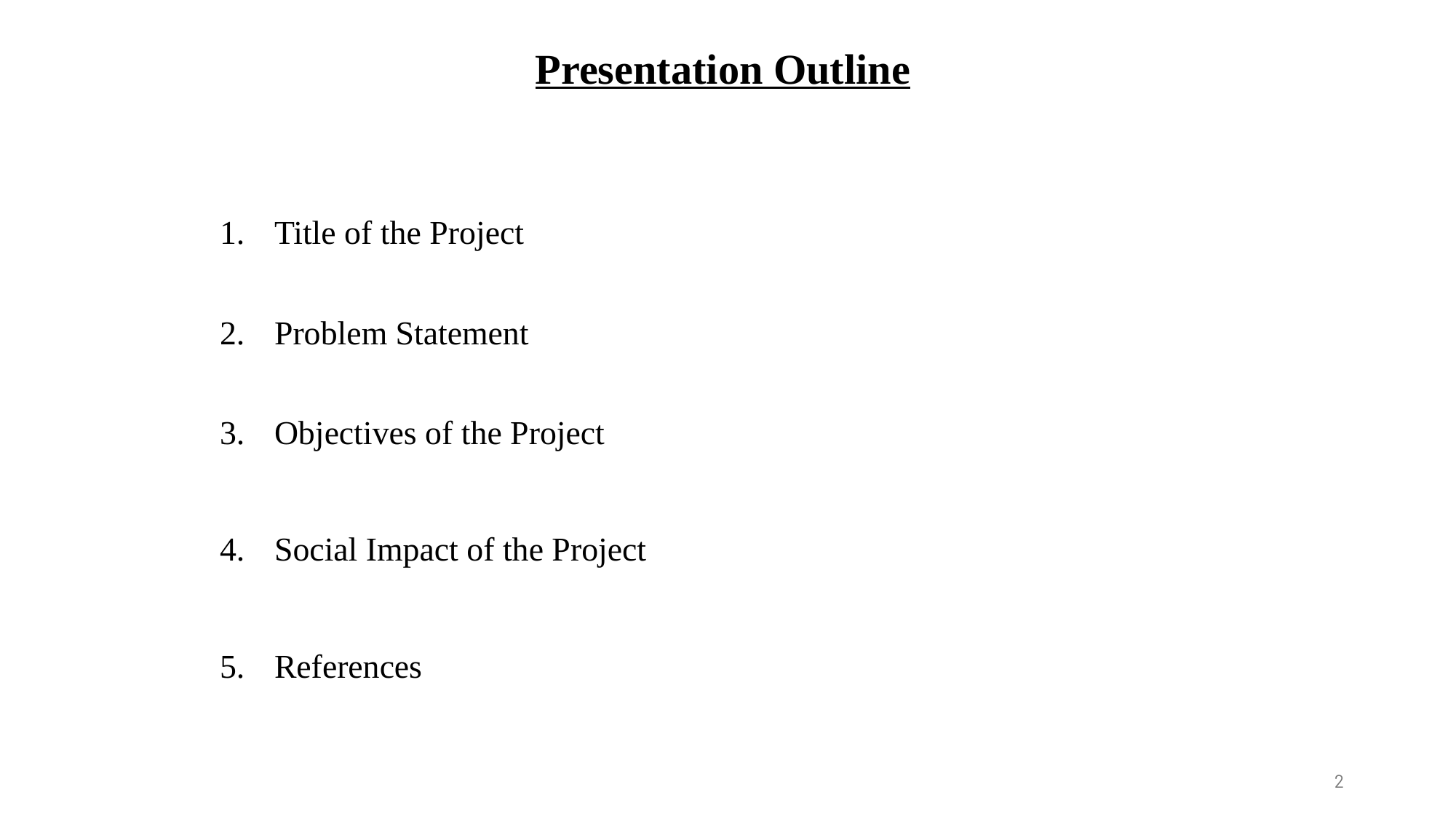

Presentation Outline
Title of the Project
Problem Statement
Objectives of the Project
Social Impact of the Project
References
2